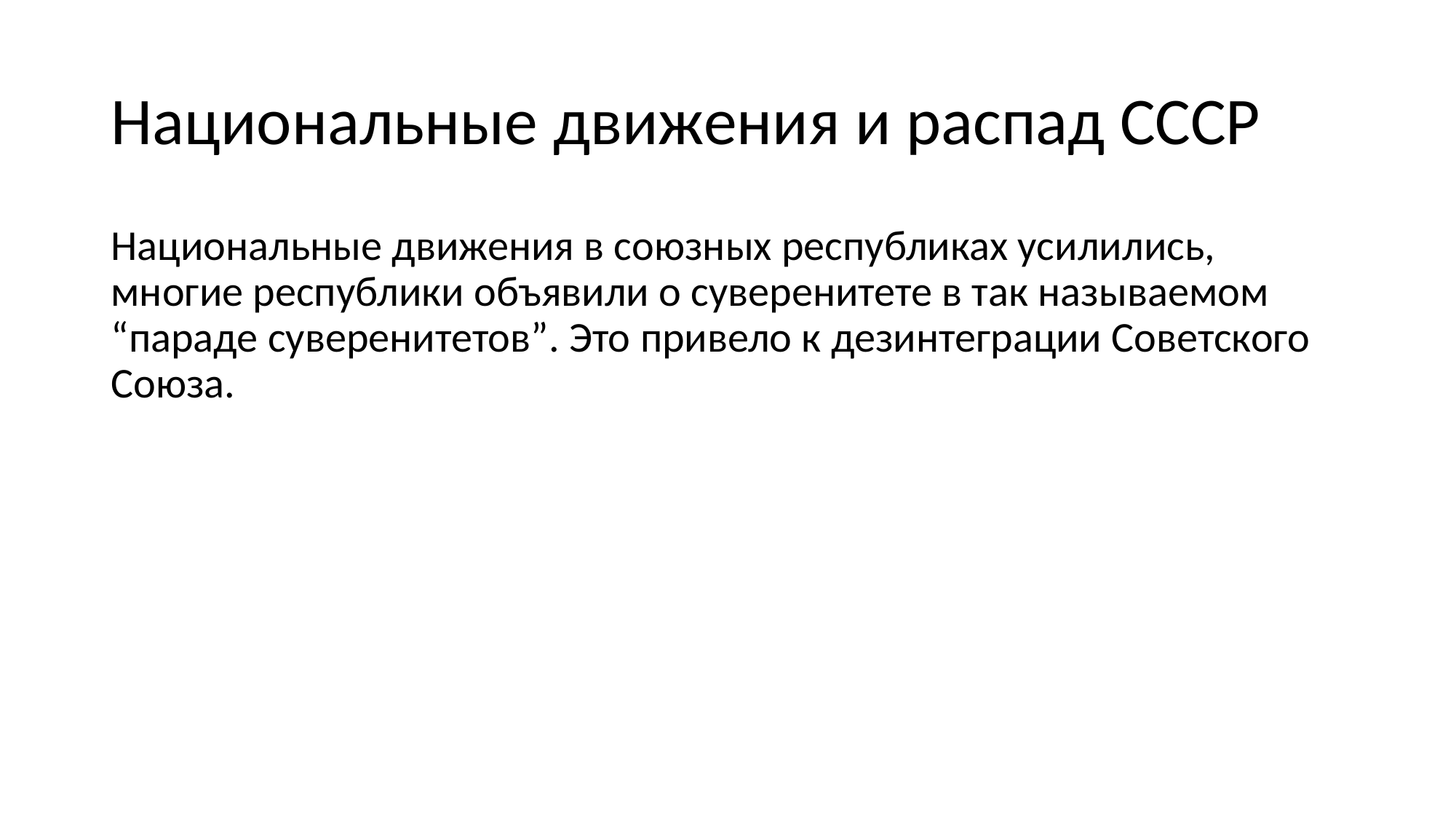

# Национальные движения и распад СССР
Национальные движения в союзных республиках усилились, многие республики объявили о суверенитете в так называемом “параде суверенитетов”. Это привело к дезинтеграции Советского Союза.